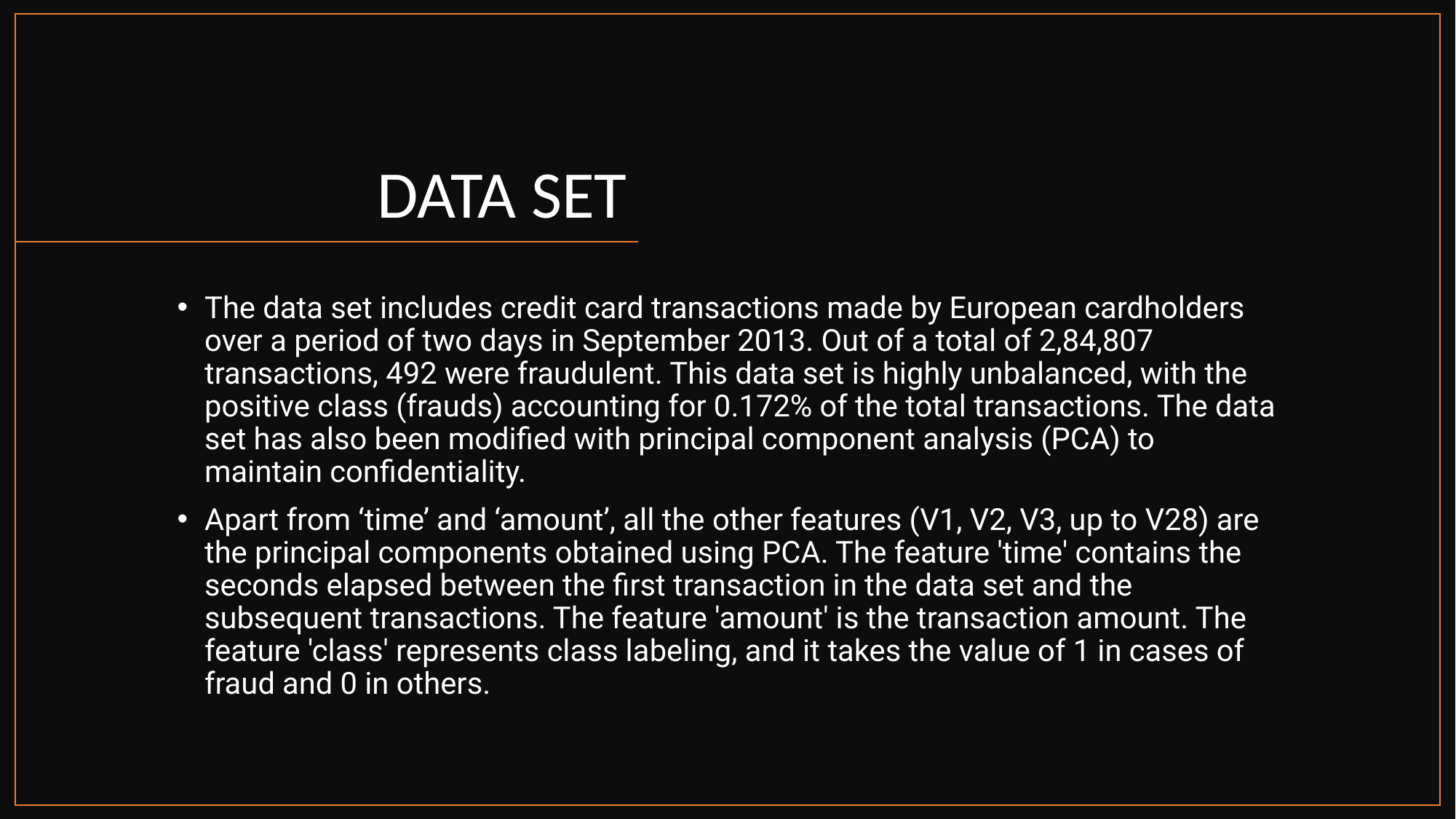

# DATA SET
The data set includes credit card transactions made by European cardholders over a period of two days in September 2013. Out of a total of 2,84,807 transactions, 492 were fraudulent. This data set is highly unbalanced, with the positive class (frauds) accounting for 0.172% of the total transactions. The data set has also been modified with principal component analysis (PCA) to maintain confidentiality.
Apart from ‘time’ and ‘amount’, all the other features (V1, V2, V3, up to V28) are the principal components obtained using PCA. The feature 'time' contains the seconds elapsed between the first transaction in the data set and the subsequent transactions. The feature 'amount' is the transaction amount. The feature 'class' represents class labeling, and it takes the value of 1 in cases of fraud and 0 in others.